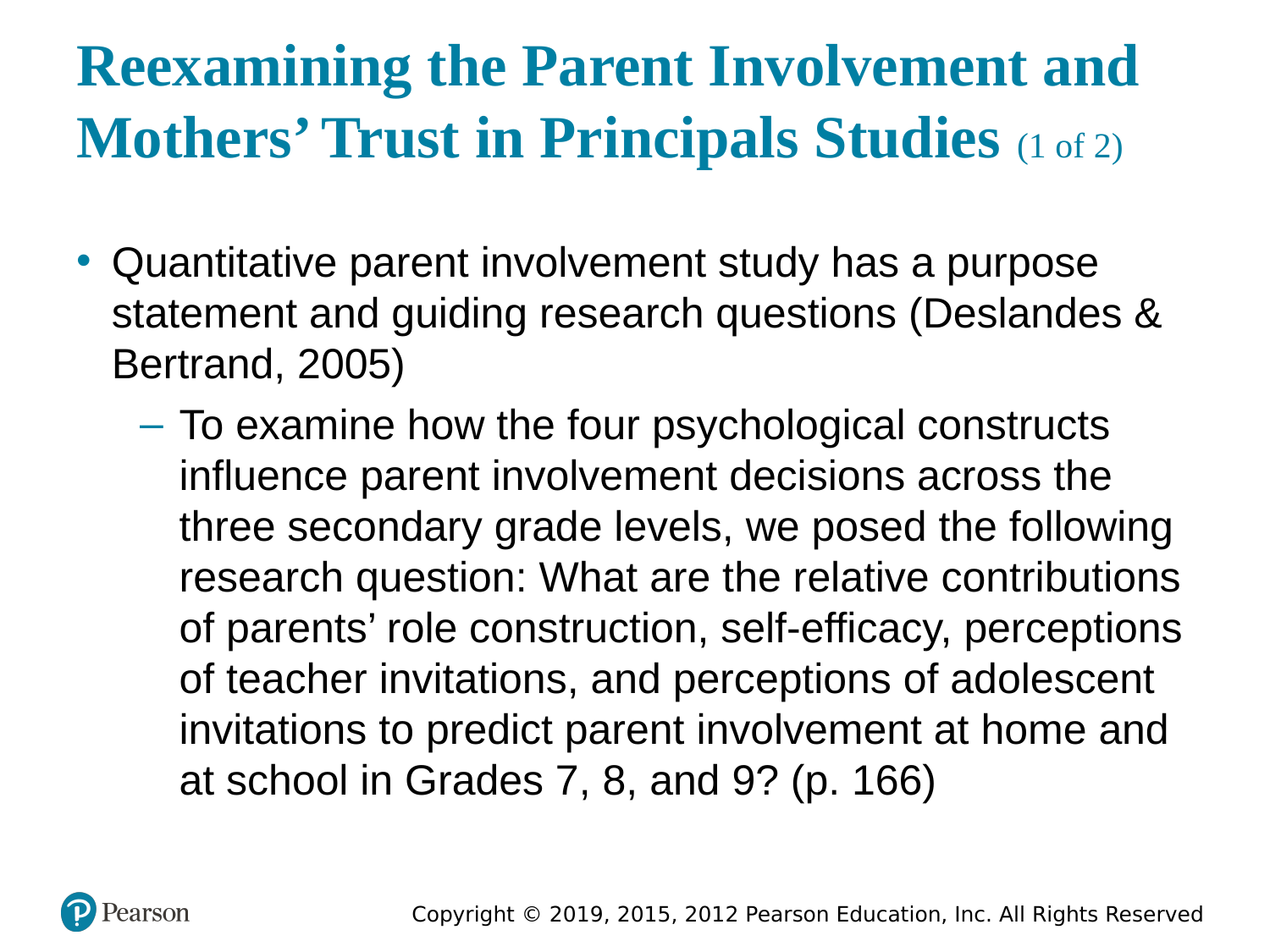

# Reexamining the Parent Involvement and Mothers’ Trust in Principals Studies (1 of 2)
Quantitative parent involvement study has a purpose statement and guiding research questions (Deslandes & Bertrand, 2005)
To examine how the four psychological constructs influence parent involvement decisions across the three secondary grade levels, we posed the following research question: What are the relative contributions of parents’ role construction, self-efficacy, perceptions of teacher invitations, and perceptions of adolescent invitations to predict parent involvement at home and at school in Grades 7, 8, and 9? (p. 166)